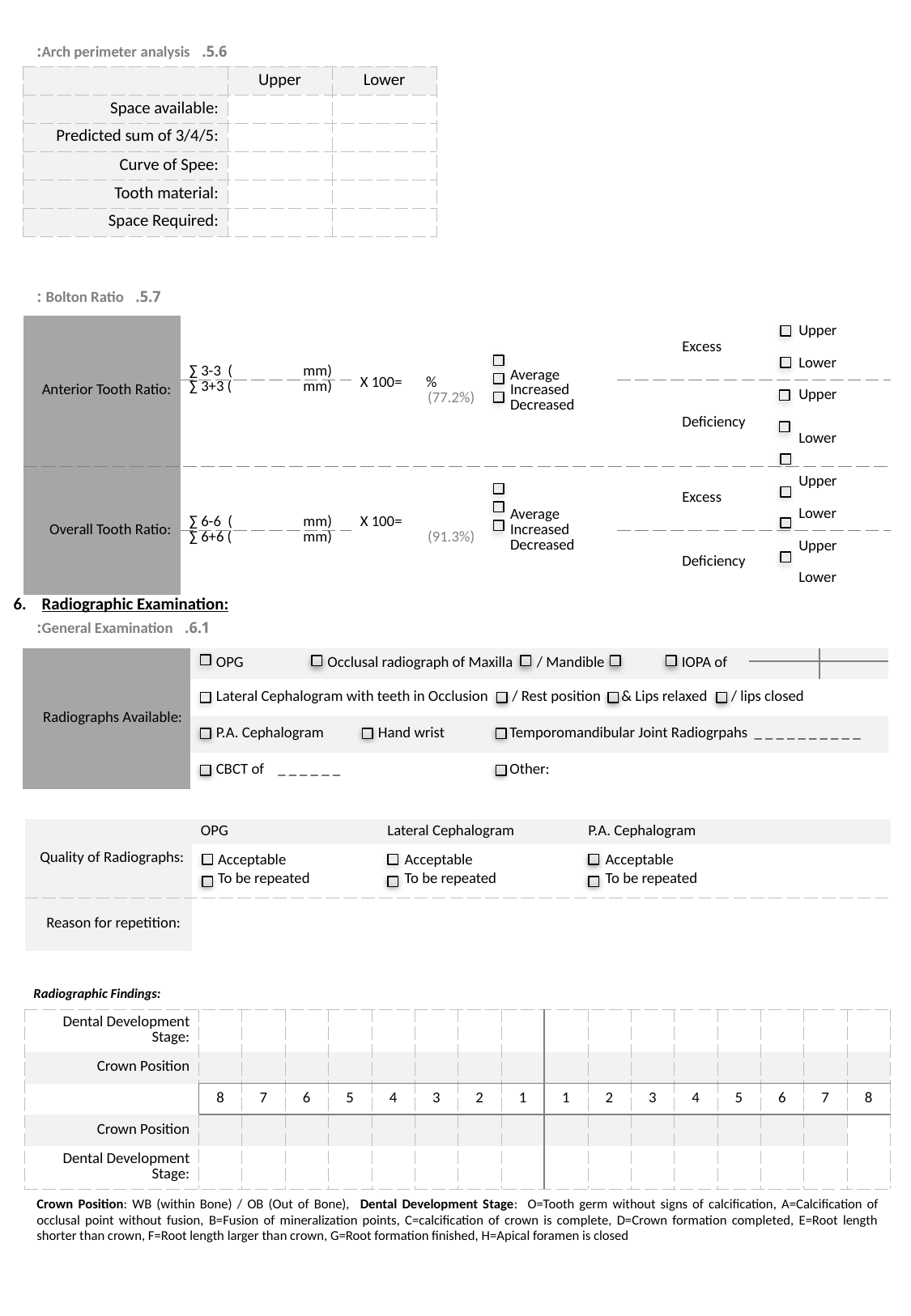

5.6.   Arch perimeter analysis:
|  | Upper | Lower |
| --- | --- | --- |
| Space available: |  |  |
| Predicted sum of 3/4/5: |  |  |
| Curve of Spee: |  |  |
| Tooth material: |  |  |
| Space Required: |  |  |
5.7.   Bolton Ratio :
| Anterior Tooth Ratio: | ∑ 3-3 ( | mm) | X 100= % (77.2%) | Average Increased Decreased |  | Excess | Upper |
| --- | --- | --- | --- | --- | --- | --- | --- |
|  |  |  |  |  |  |  | Lower |
|  | ∑ 3+3 ( | mm) |  |  |  | Deficiency | Upper |
|  |  |  |  |  |  |  | Lower |
| Overall Tooth Ratio: | ∑ 6-6 ( | mm) | X 100= (91.3%) | Average Increased Decreased |  | Excess | Upper |
|  |  |  |  |  |  |  | Lower |
|  | ∑ 6+6 ( | mm) |  |  |  | Deficiency | Upper |
|  |  |  |  |  |  |  | Lower |

6.    Radiographic Examination:
6.1.   General Examination:
| Radiographs Available: | OPG | Occlusal radiograph of Maxilla / Mandible |  |  | IOPA of |  |  |
| --- | --- | --- | --- | --- | --- | --- | --- |
|  |  |  |  |  |  |  |  |
|  | Lateral Cephalogram with teeth in Occlusion / Rest position & Lips relaxed / lips closed |  |  |  |  |  |  |
|  | P.A. Cephalogram |  | Hand wrist | Temporomandibular Joint Radiogrpahs \_ \_ \_ \_ \_ \_ \_ \_ \_ \_ |  |  |  |
|  | CBCT of \_ \_ \_ \_ \_ \_ |  |  | Other: |  |  |  |

| Quality of Radiographs: | OPG | Lateral Cephalogram | P.A. Cephalogram |  |
| --- | --- | --- | --- | --- |
|  | Acceptable To be repeated | Acceptable To be repeated | Acceptable To be repeated |  |
| Reason for repetition: |  |  |  |  |

Radiographic Findings:
| Dental Development Stage: |  |  |  |  |  |  |  |  |  |  |  |  |  |  |  |  |
| --- | --- | --- | --- | --- | --- | --- | --- | --- | --- | --- | --- | --- | --- | --- | --- | --- |
| Crown Position |  |  |  |  |  |  |  |  |  |  |  |  |  |  |  |  |
|  | 8 | 7 | 6 | 5 | 4 | 3 | 2 | 1 | 1 | 2 | 3 | 4 | 5 | 6 | 7 | 8 |
| Crown Position |  |  |  |  |  |  |  |  |  |  |  |  |  |  |  |  |
| Dental Development Stage: |  |  |  |  |  |  |  |  |  |  |  |  |  |  |  |  |
Crown Position: WB (within Bone) / OB (Out of Bone),  Dental Development Stage:  O=Tooth germ without signs of calcification, A=Calcification of occlusal point without fusion, B=Fusion of mineralization points, C=calcification of crown is complete, D=Crown formation completed, E=Root length shorter than crown, F=Root length larger than crown, G=Root formation finished, H=Apical foramen is closed